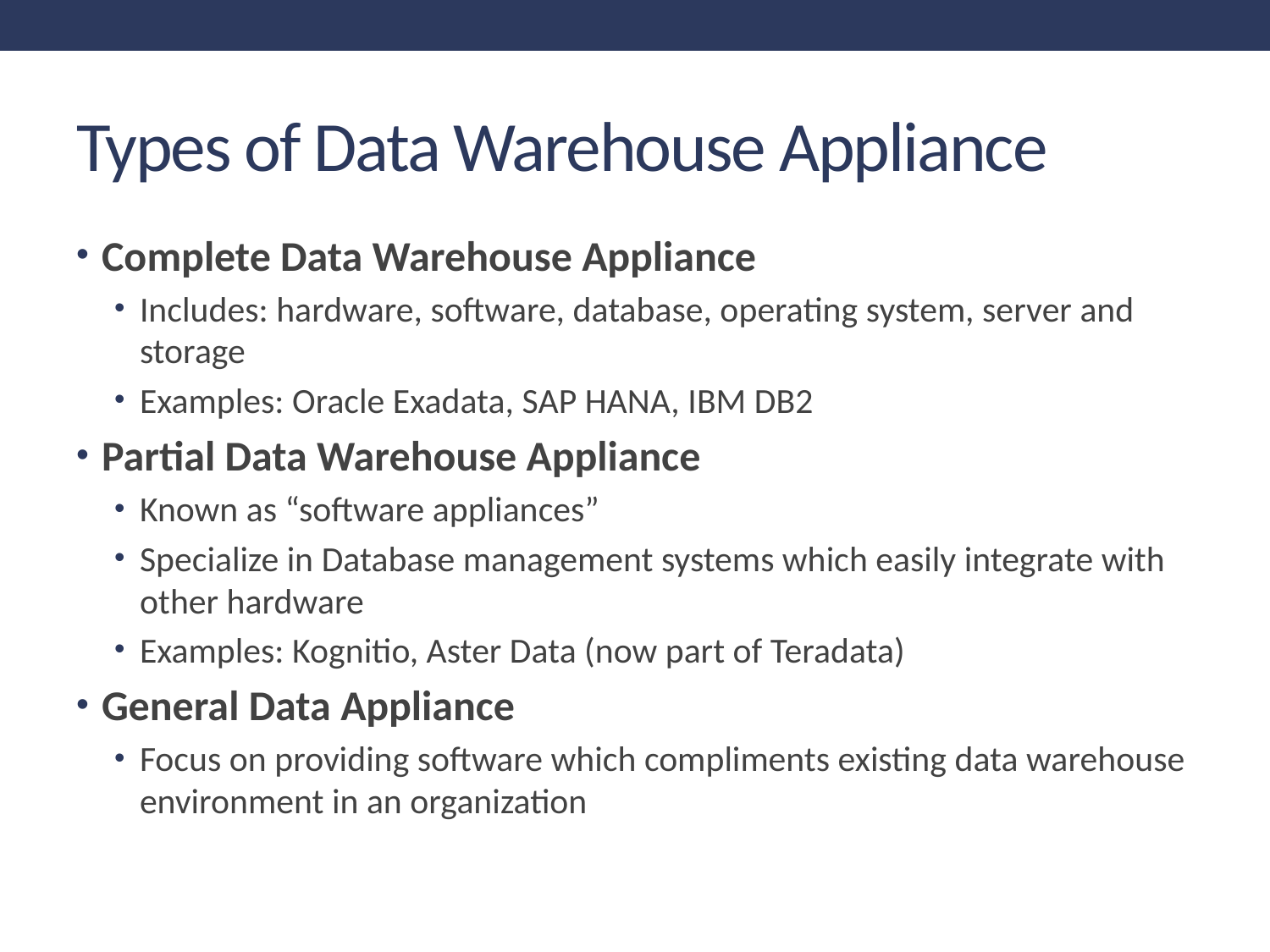

# Types of Data Warehouse Appliance
Complete Data Warehouse Appliance
Includes: hardware, software, database, operating system, server and storage
Examples: Oracle Exadata, SAP HANA, IBM DB2
Partial Data Warehouse Appliance
Known as “software appliances”
Specialize in Database management systems which easily integrate with other hardware
Examples: Kognitio, Aster Data (now part of Teradata)
General Data Appliance
Focus on providing software which compliments existing data warehouse environment in an organization